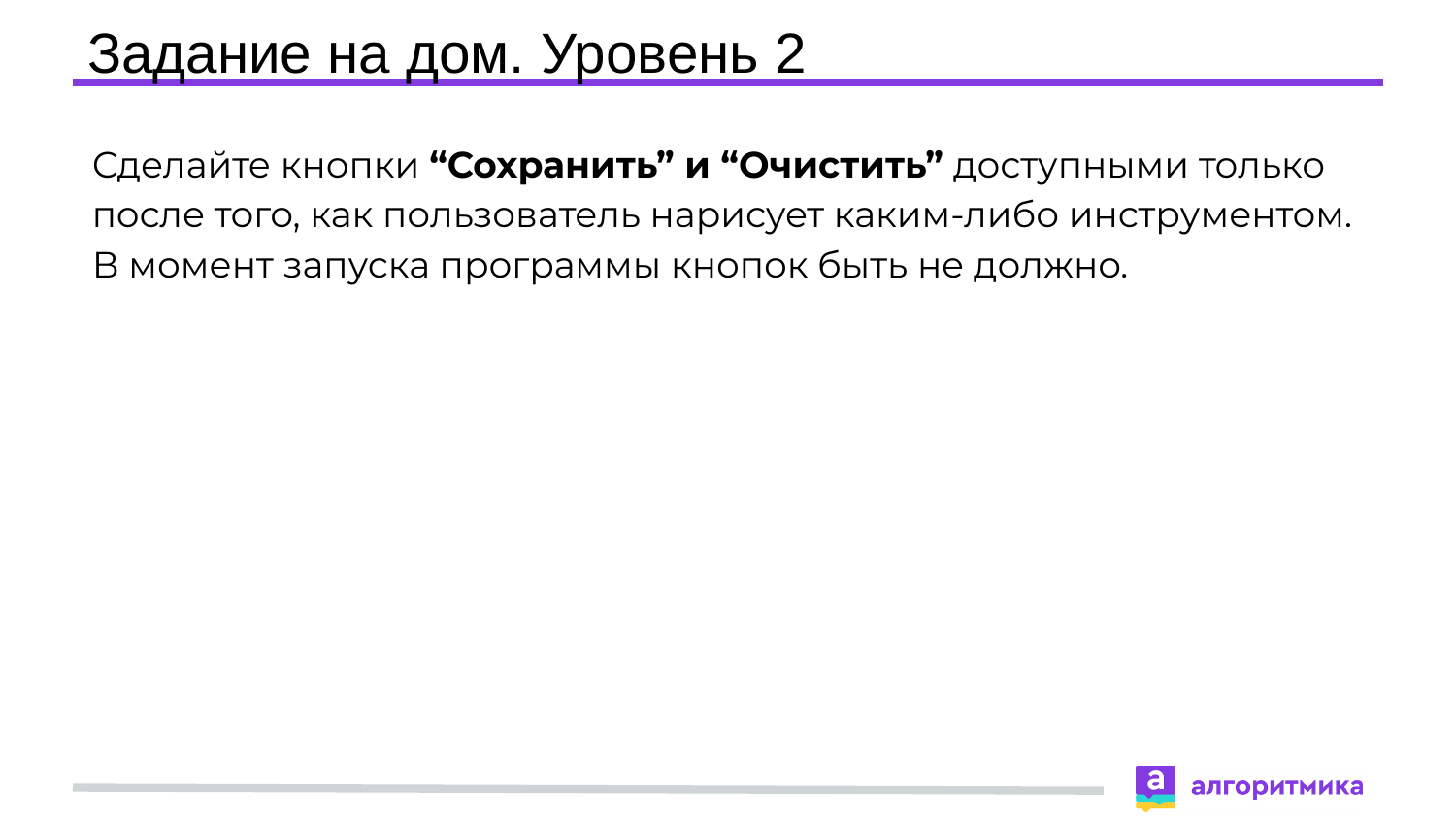

# Задание на дом. Уровень 2
Сделайте кнопки “Сохранить” и “Очистить” доступными только после того, как пользователь нарисует каким-либо инструментом. В момент запуска программы кнопок быть не должно.